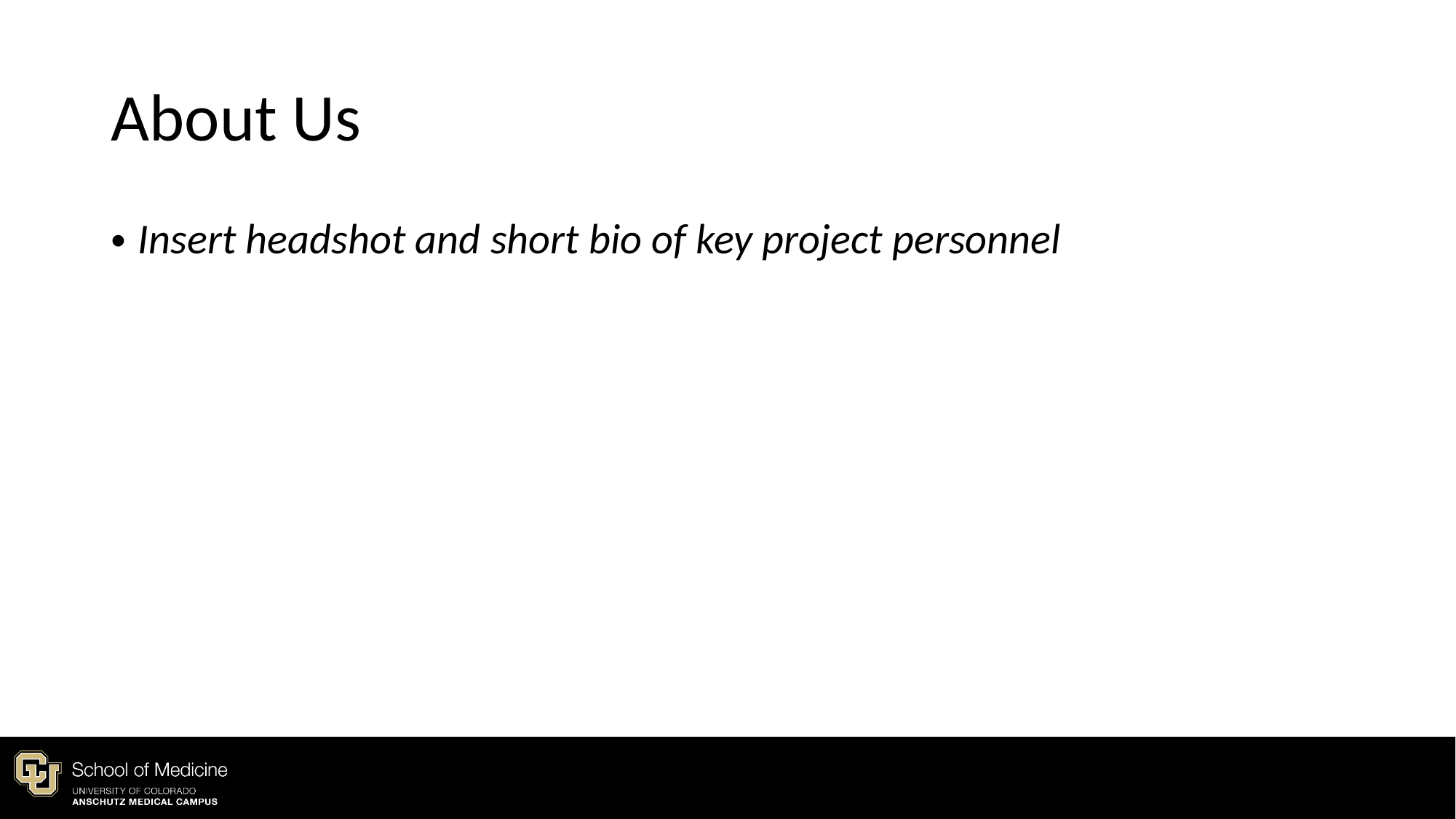

# About Us
Insert headshot and short bio of key project personnel